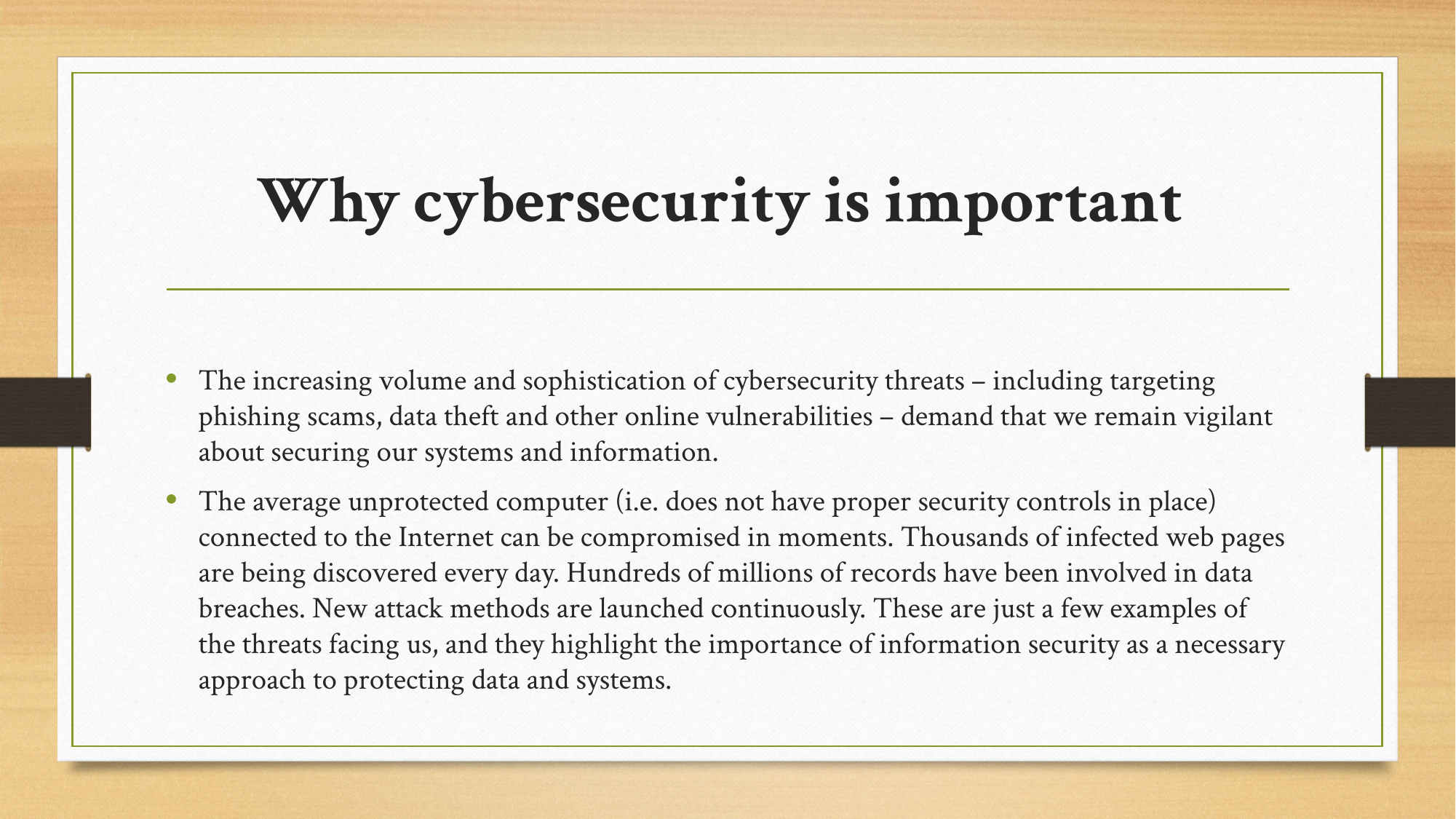

# Why cybersecurity is important

The increasing volume and sophistication of cybersecurity threats – including targeting phishing scams, data theft and other online vulnerabilities – demand that we remain vigilant about securing our systems and information.
The average unprotected computer (i.e. does not have proper security controls in place) connected to the Internet can be compromised in moments. Thousands of infected web pages are being discovered every day. Hundreds of millions of records have been involved in data breaches. New attack methods are launched continuously. These are just a few examples of the threats facing us, and they highlight the importance of information security as a necessary approach to protecting data and systems.